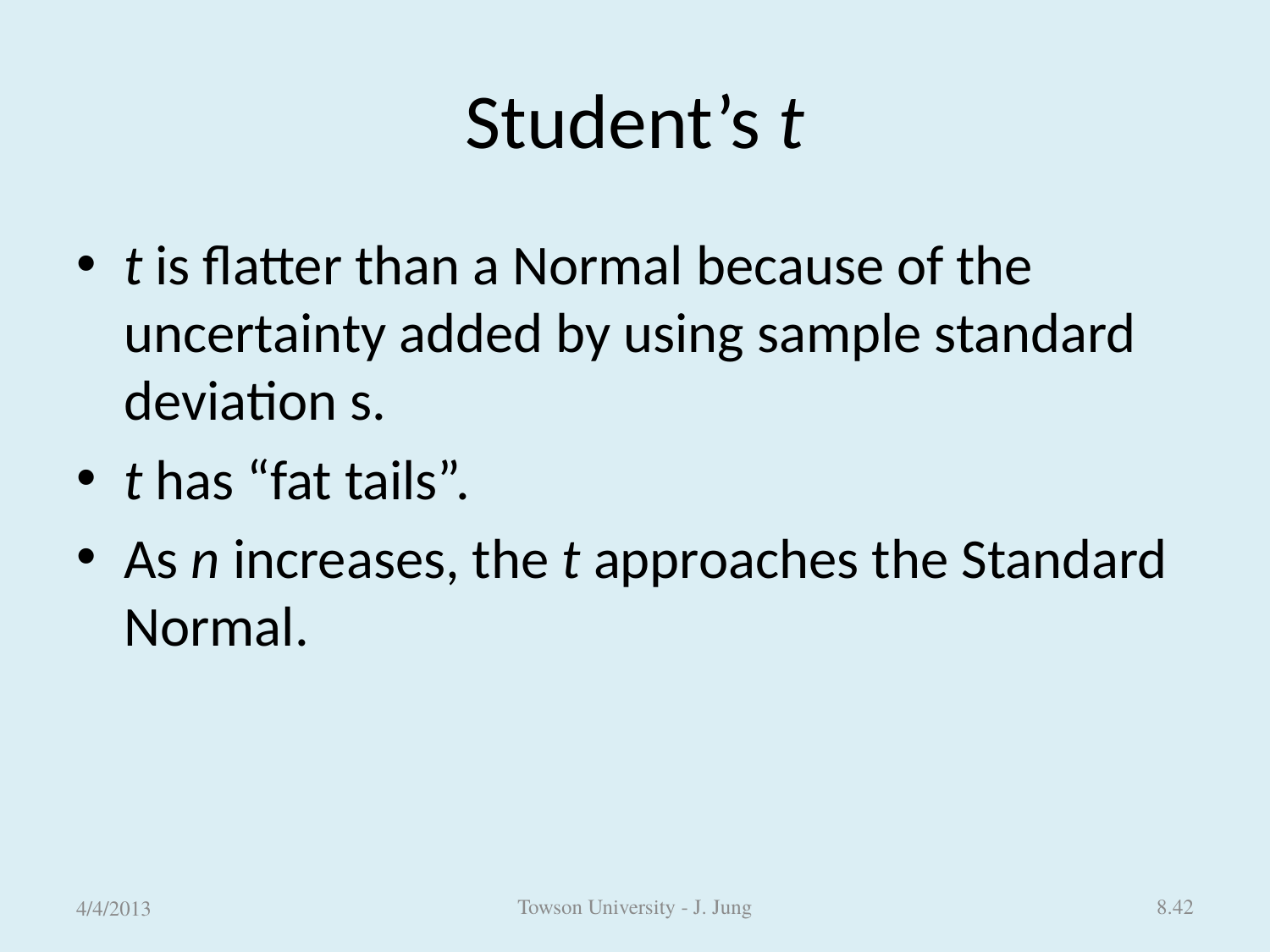

# Student’s t
t is flatter than a Normal because of the uncertainty added by using sample standard deviation s.
t has “fat tails”.
As n increases, the t approaches the Standard Normal.

4/4/2013
Towson University - J. Jung
8.42